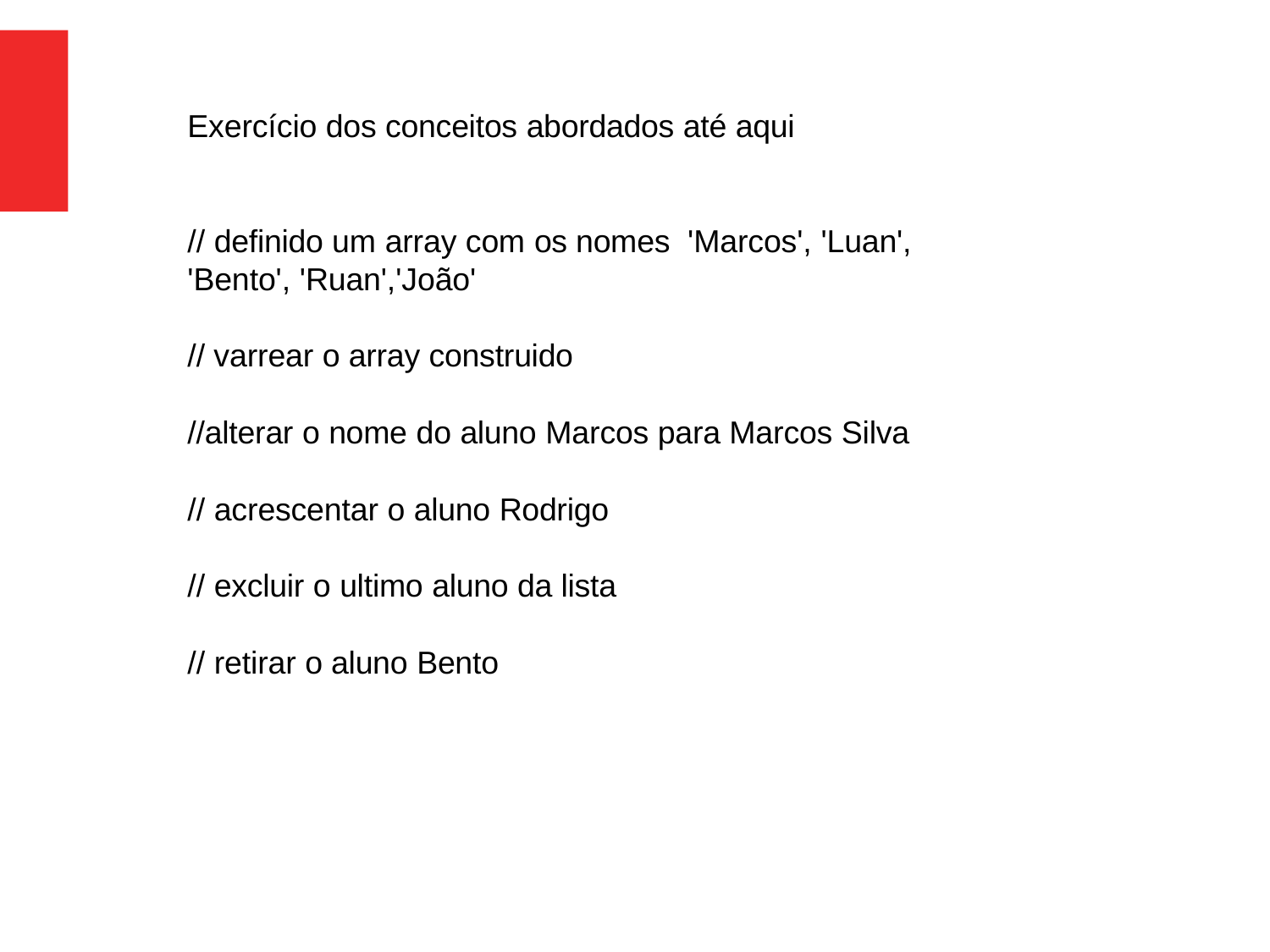

Exercício dos conceitos abordados até aqui

// definido um array com os nomes  'Marcos', 'Luan', 'Bento', 'Ruan','João'

// varrear o array construido

//alterar o nome do aluno Marcos para Marcos Silva

// acrescentar o aluno Rodrigo

// excluir o ultimo aluno da lista

// retirar o aluno Bento